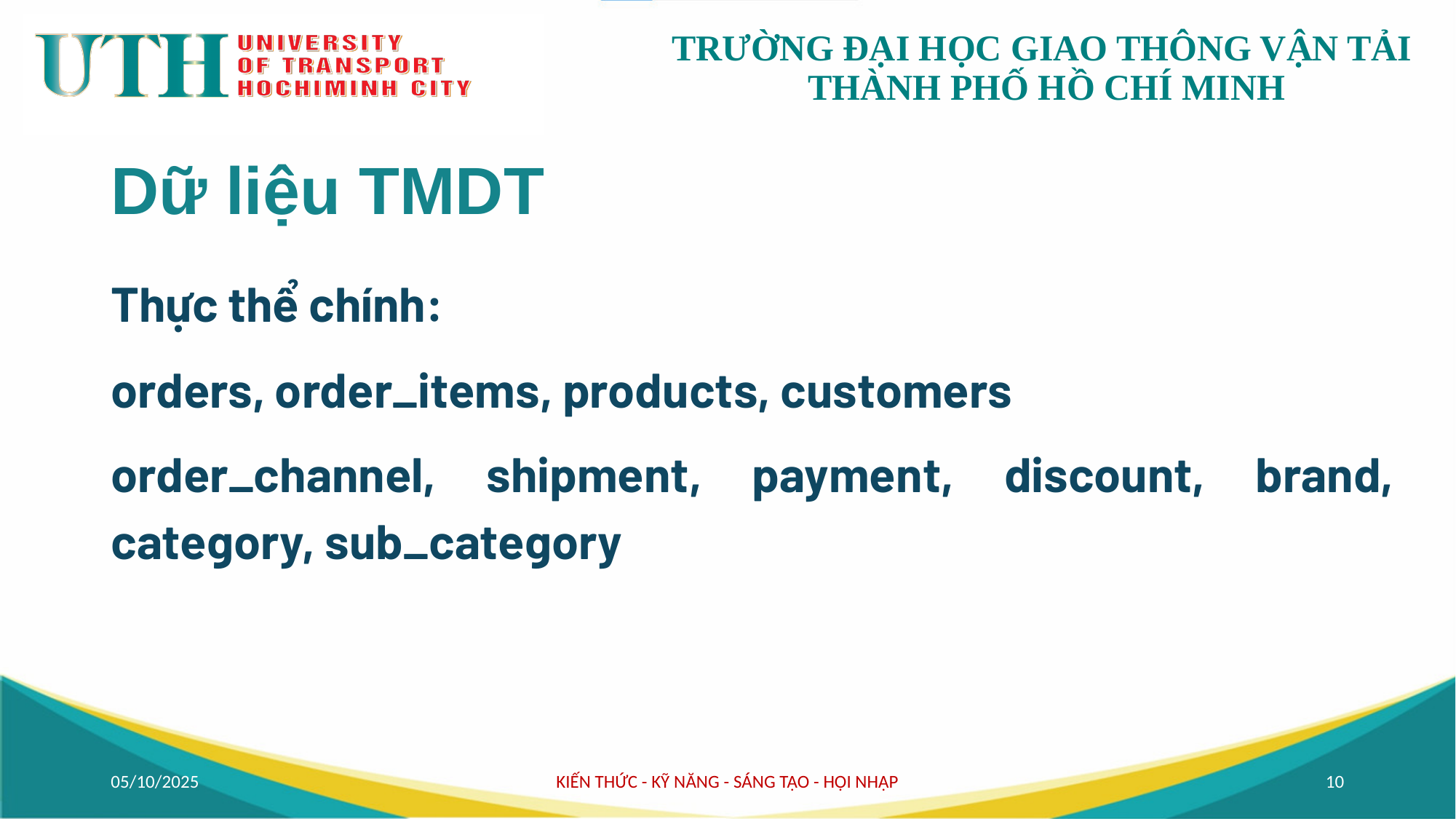

# Dữ liệu TMDT
Thực thể chính:
orders, order_items, products, customers
order_channel, shipment, payment, discount, brand, category, sub_category

05/10/2025
KIẾN THỨC - KỸ NĂNG - SÁNG TẠO - HỘI NHẬP
10